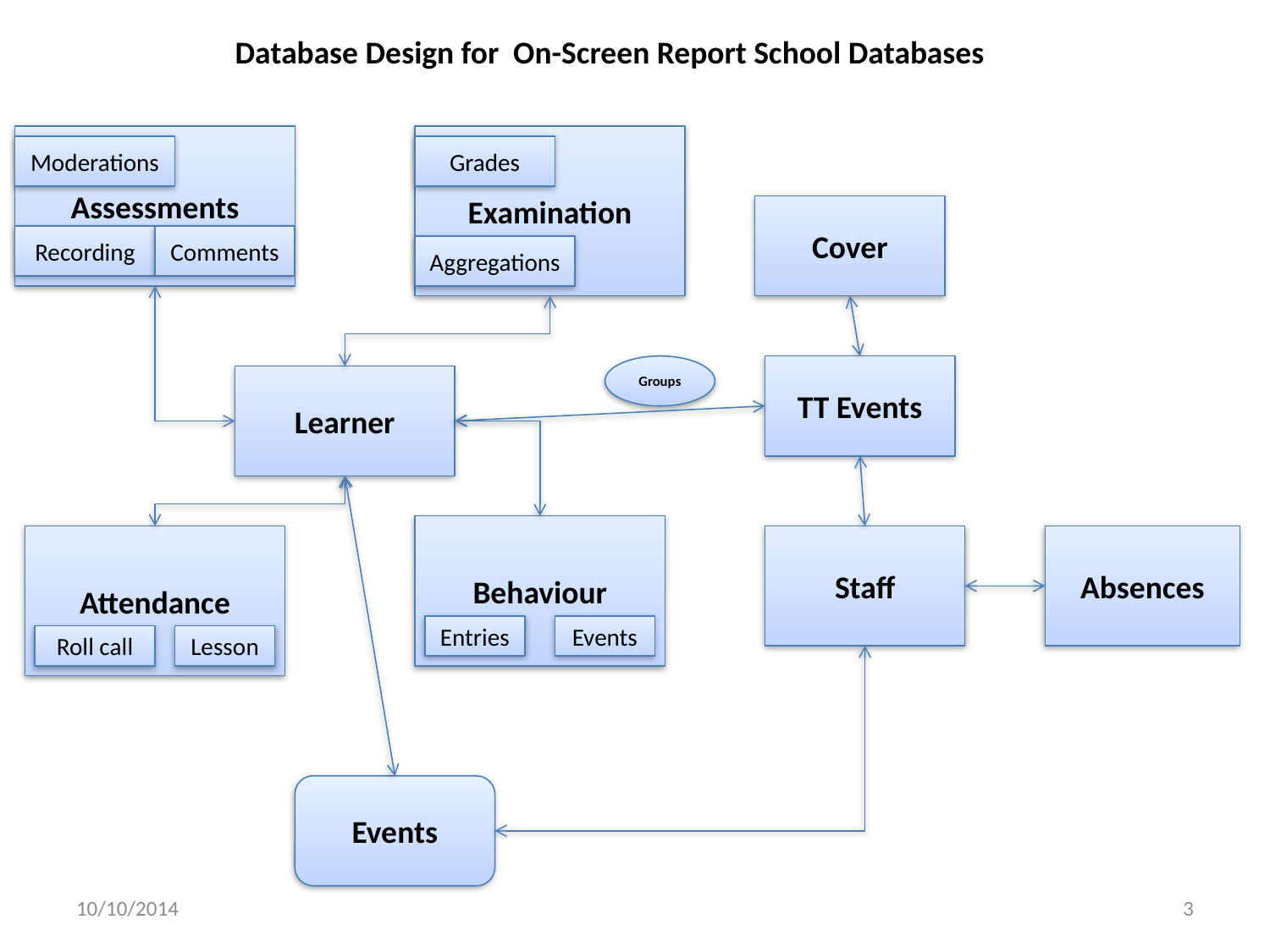

Database Design for  On-Screen Report School Databases
Assessments
Examination
Moderations
Grades
Cover
Recording
Comments
Aggregations
Groups
TT Events
Learner
Behaviour
Attendance
Staff
Absences
Entries
Events
Roll call
Lesson
Events
10/10/2014
3